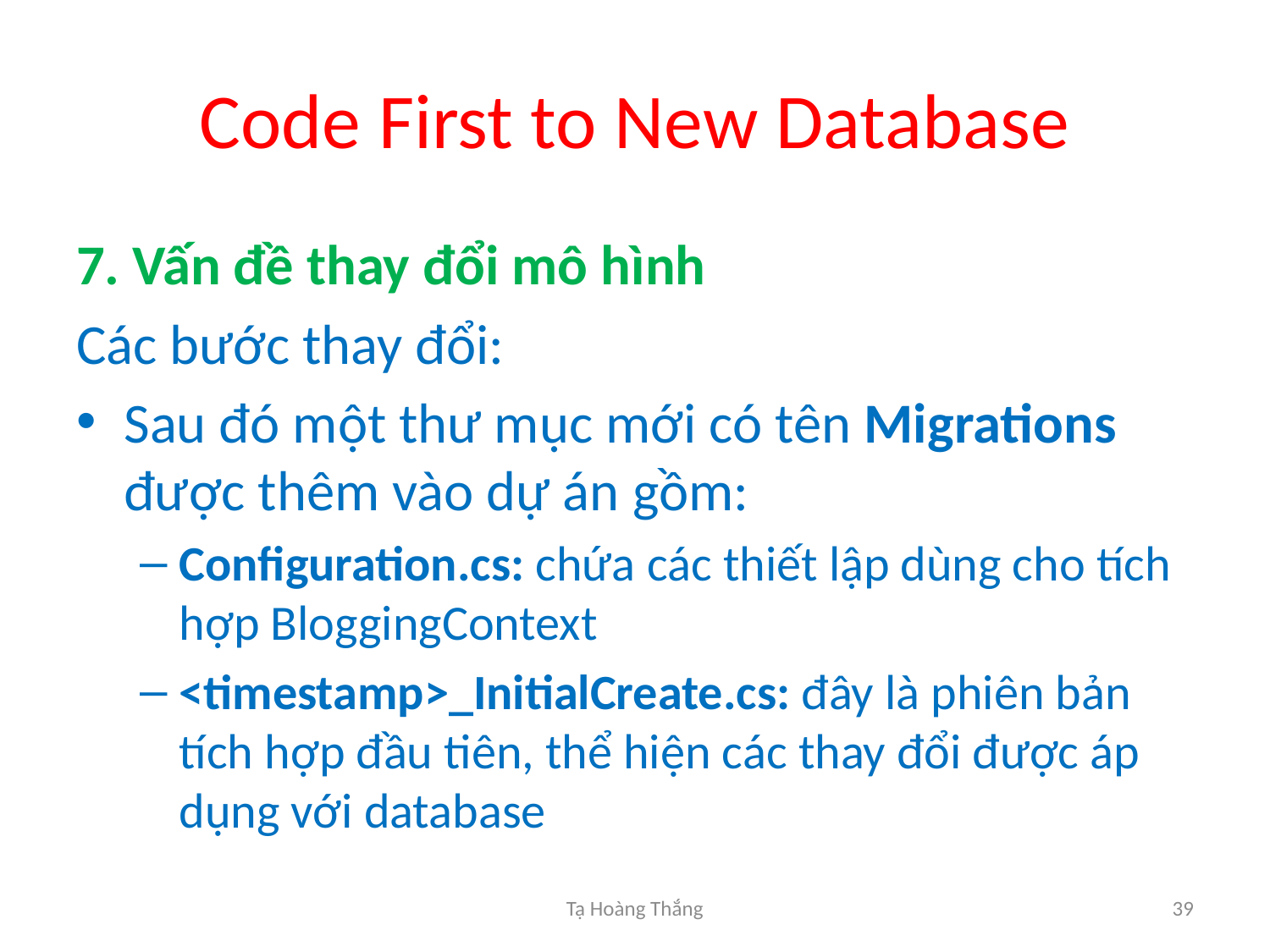

# Code First to New Database
7. Vấn đề thay đổi mô hình
Các bước thay đổi:
Sau đó một thư mục mới có tên Migrations được thêm vào dự án gồm:
Configuration.cs: chứa các thiết lập dùng cho tích hợp BloggingContext
<timestamp>_InitialCreate.cs: đây là phiên bản tích hợp đầu tiên, thể hiện các thay đổi được áp dụng với database

Tạ Hoàng Thắng
39